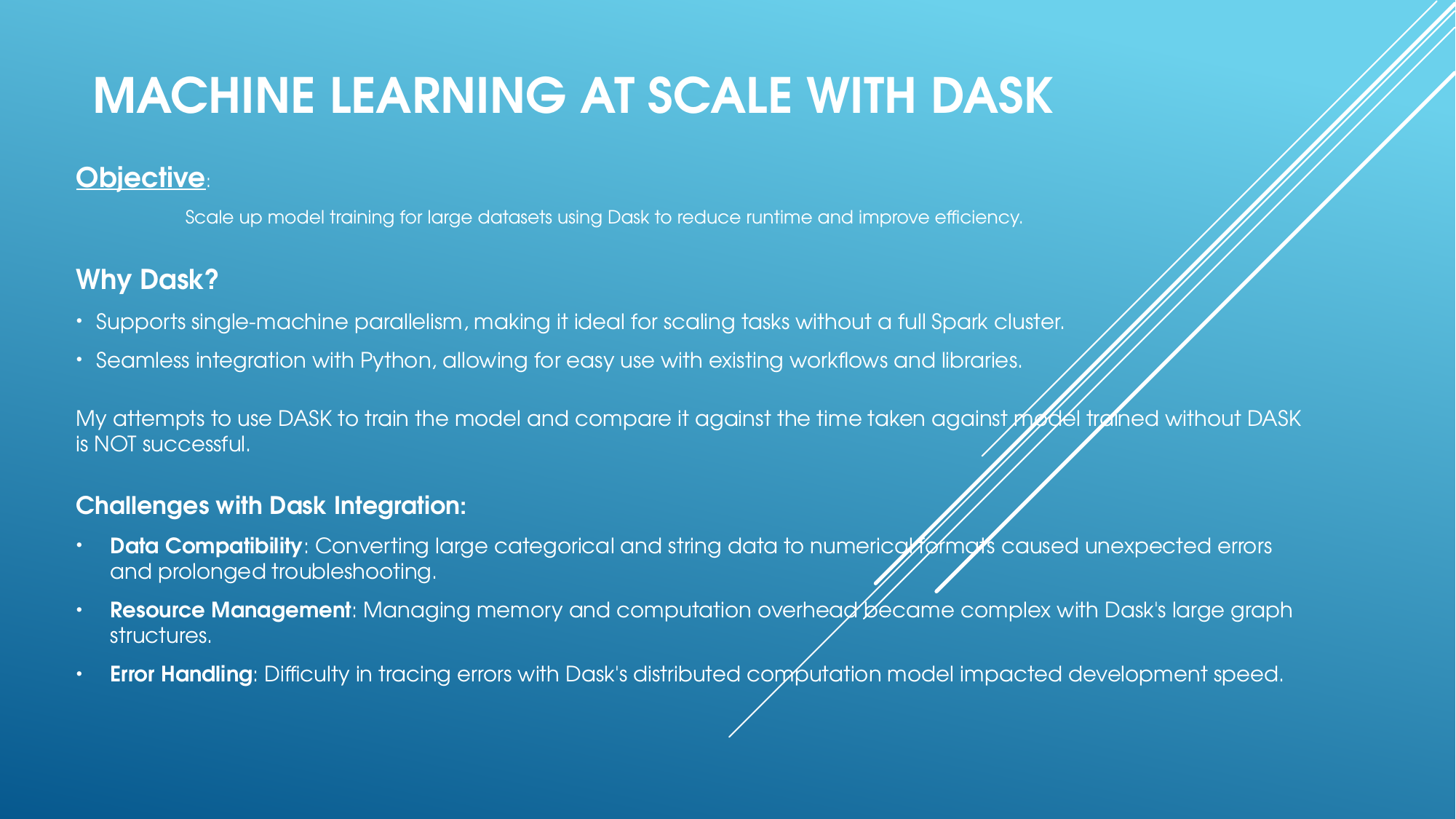

# Machine Learning at Scale with Dask

Objective:
	Scale up model training for large datasets using Dask to reduce runtime and improve efficiency.

Why Dask?
Supports single-machine parallelism, making it ideal for scaling tasks without a full Spark cluster.
Seamless integration with Python, allowing for easy use with existing workflows and libraries.

My attempts to use DASK to train the model and compare it against the time taken against model trained without DASK is NOT successful.

Challenges with Dask Integration:
Data Compatibility: Converting large categorical and string data to numerical formats caused unexpected errors and prolonged troubleshooting.
Resource Management: Managing memory and computation overhead became complex with Dask's large graph structures.
Error Handling: Difficulty in tracing errors with Dask's distributed computation model impacted development speed.